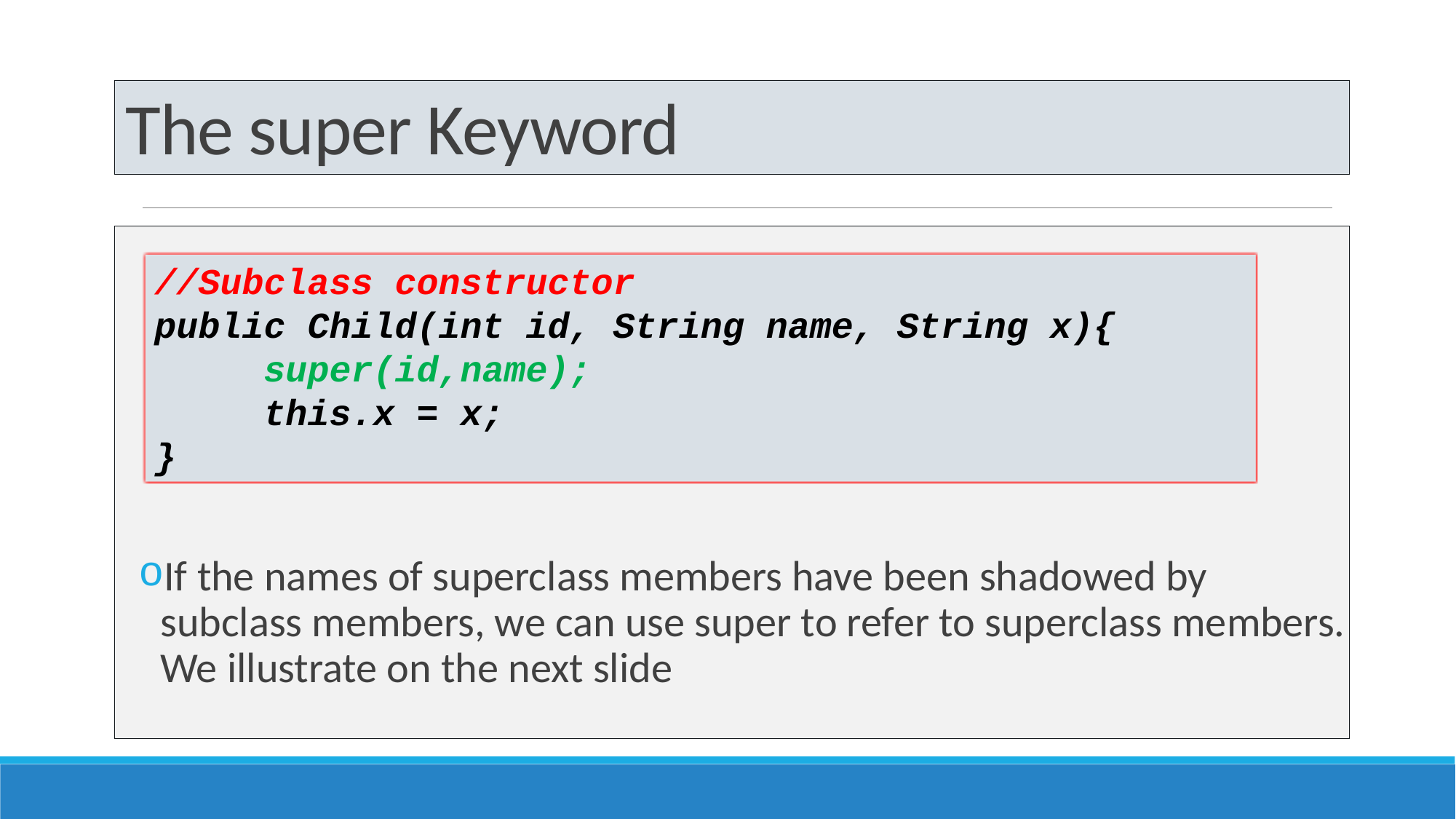

# The super Keyword

If the names of superclass members have been shadowed by subclass members, we can use super to refer to superclass members. We illustrate on the next slide
//Subclass constructor
public Child(int id, String name, String x){
	super(id,name);
	this.x = x;
}